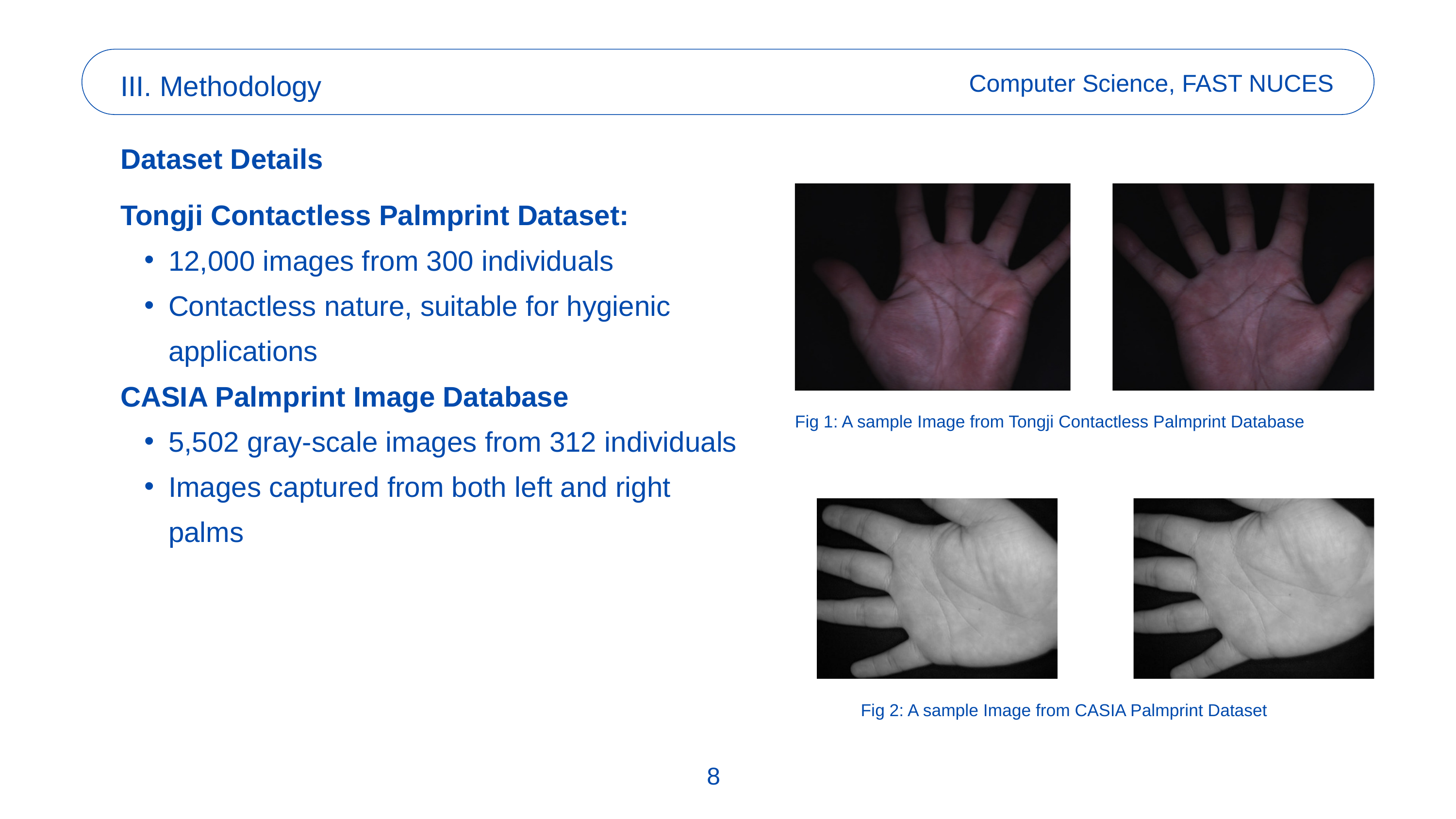

III. Methodology
Computer Science, FAST NUCES
Dataset Details

Tongji Contactless Palmprint Dataset:
12,000 images from 300 individuals
Contactless nature, suitable for hygienic applications
CASIA Palmprint Image Database
5,502 gray-scale images from 312 individuals
Images captured from both left and right palms

Fig 1: A sample Image from Tongji Contactless Palmprint Database

Fig 2: A sample Image from CASIA Palmprint Dataset
8